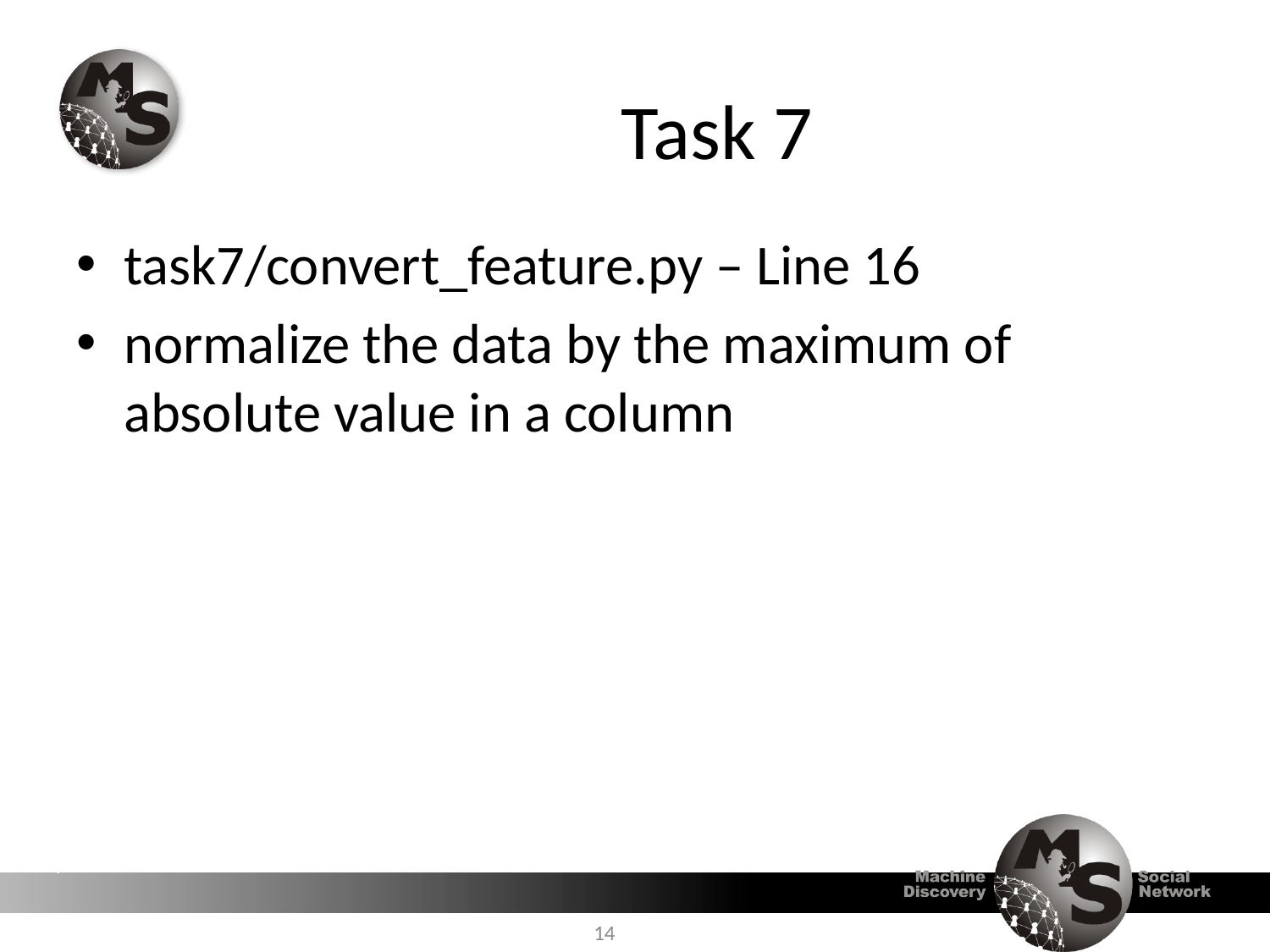

# Task 7
task7/convert_feature.py – Line 16
normalize the data by the maximum of absolute value in a column

14